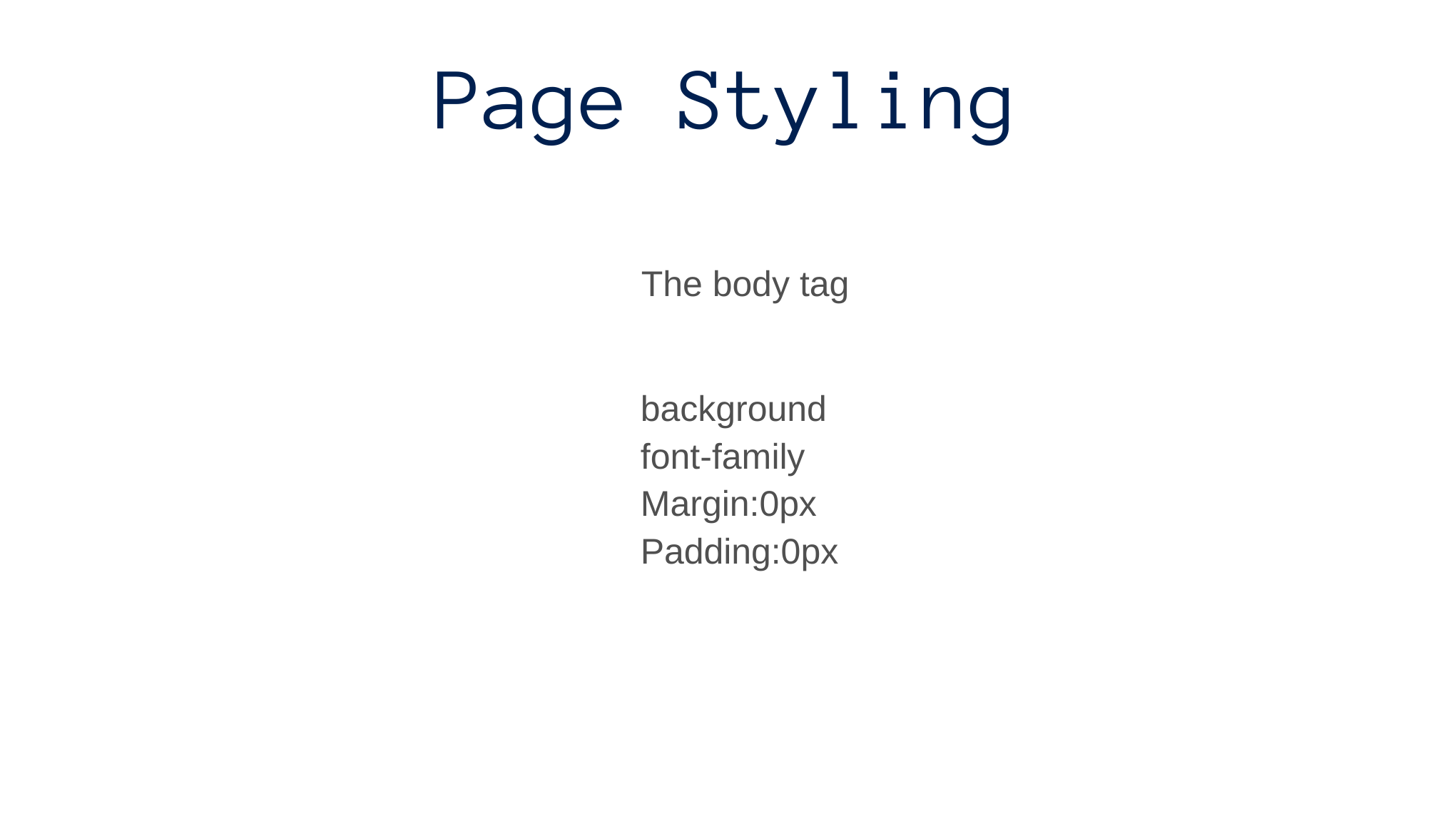

Page Styling
The body tag
background
font-family
Margin:0px
Padding:0px